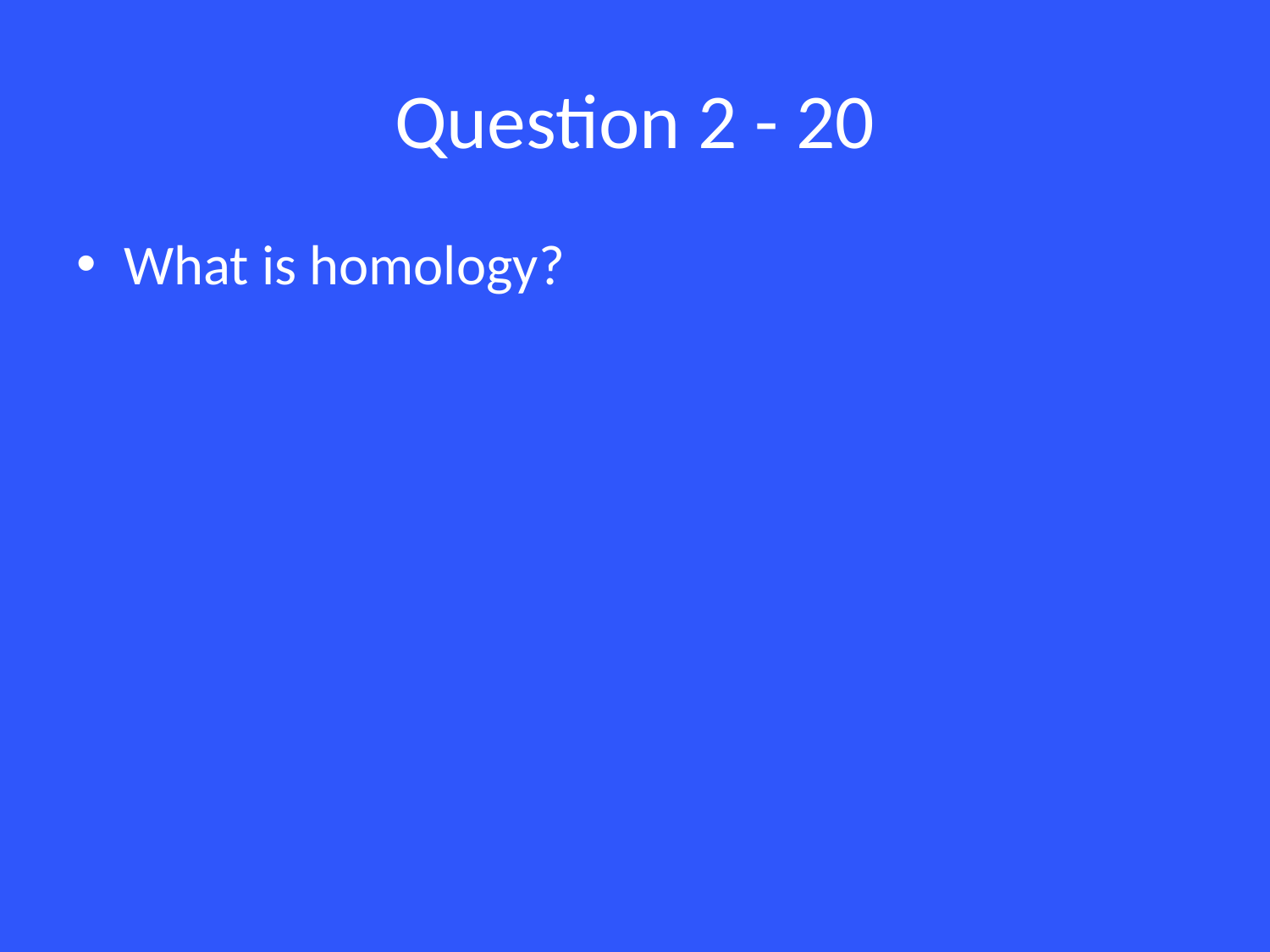

# Question 2 - 20
What is homology?